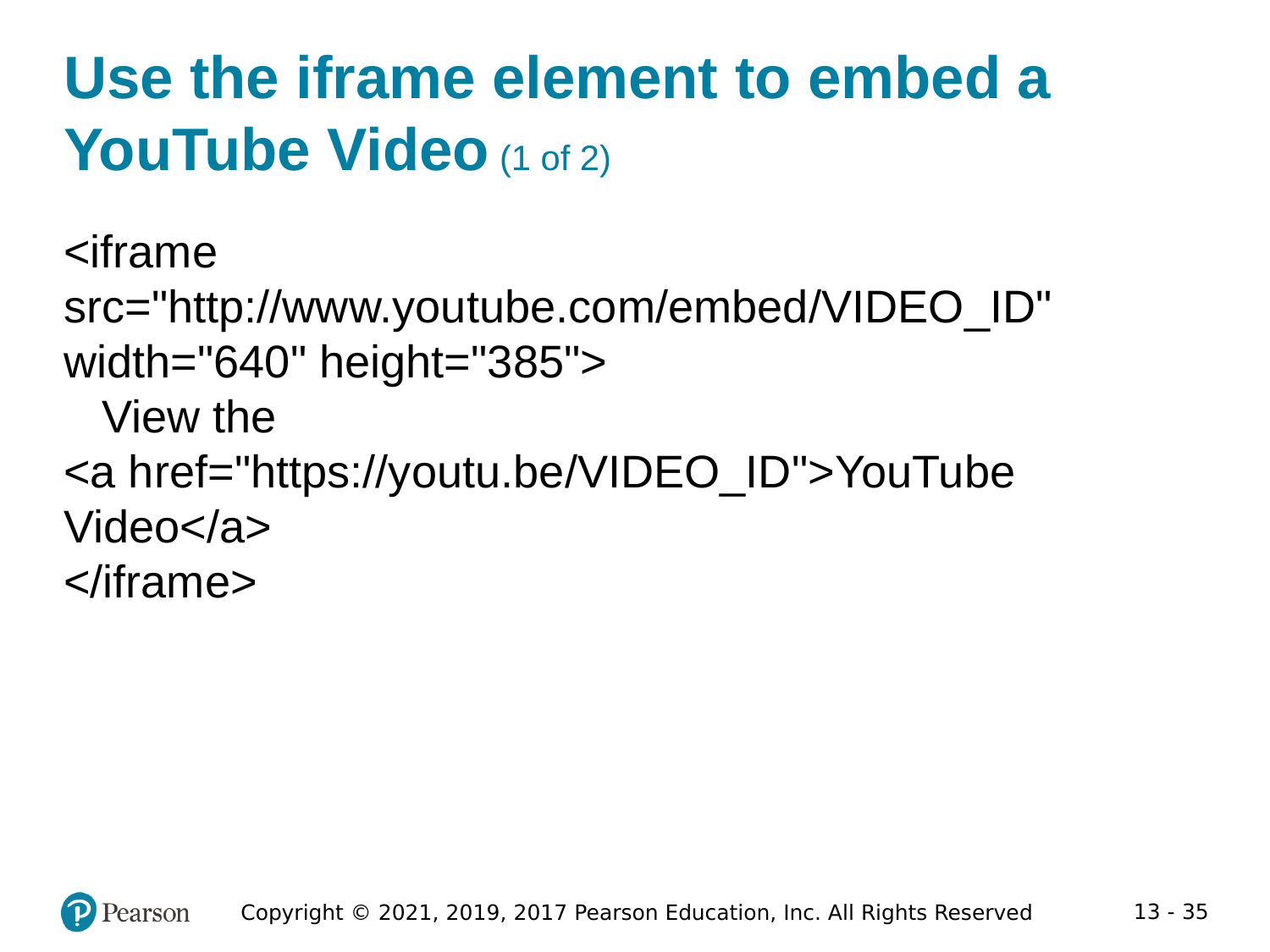

# Use the iframe element to embed a YouTube Video (1 of 2)
<iframe src="http://www.youtube.com/embed/VIDEO_ID"   width="640" height="385">
   View the
<a href="https://youtu.be/VIDEO_ID">YouTube Video</a>
</iframe>